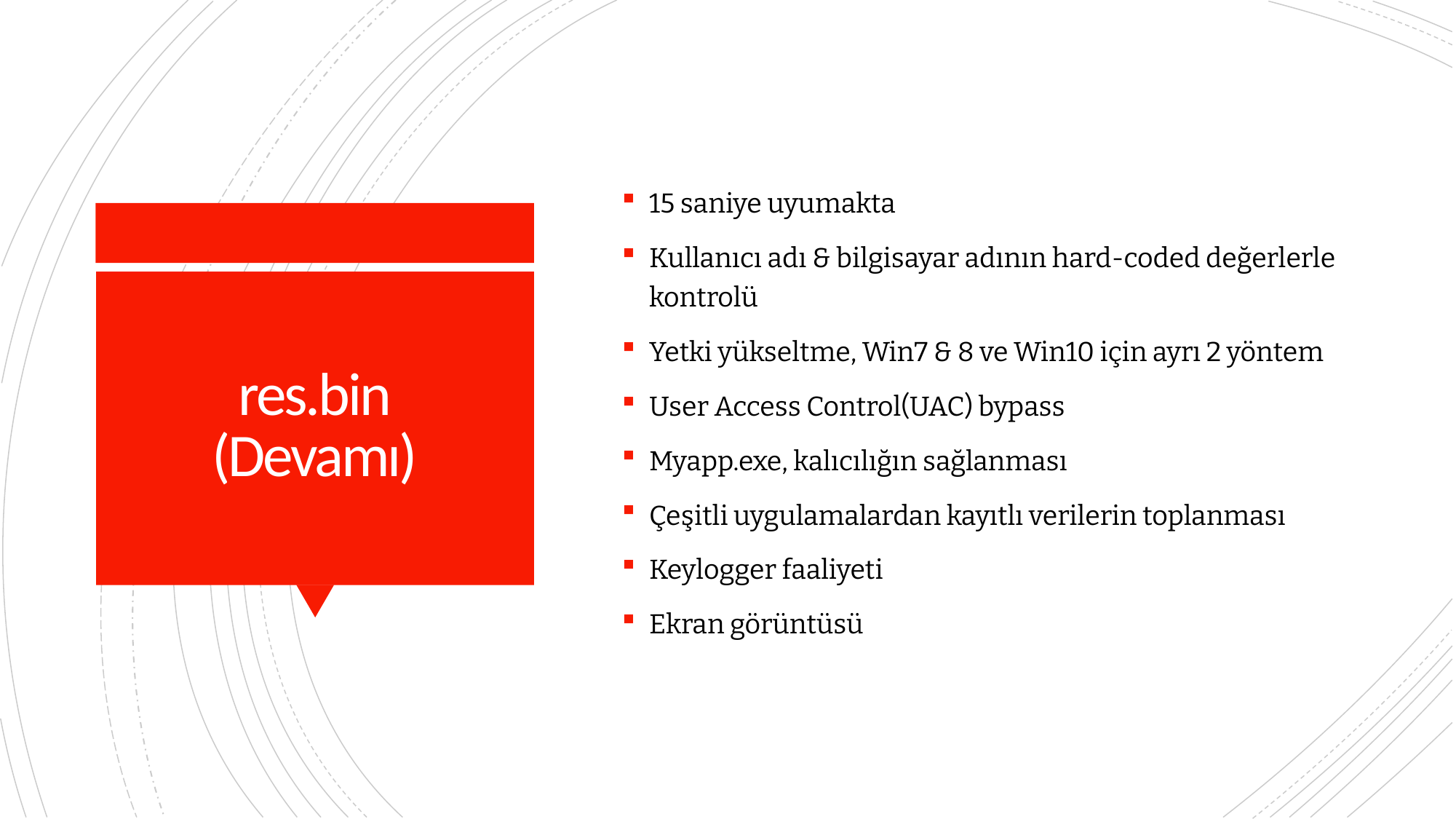

15 saniye uyumakta
Kullanıcı adı & bilgisayar adının hard-coded değerlerle kontrolü
Yetki yükseltme, Win7 & 8 ve Win10 için ayrı 2 yöntem
User Access Control(UAC) bypass
Myapp.exe, kalıcılığın sağlanması
Çeşitli uygulamalardan kayıtlı verilerin toplanması
Keylogger faaliyeti
Ekran görüntüsü
# res.bin (Devamı)